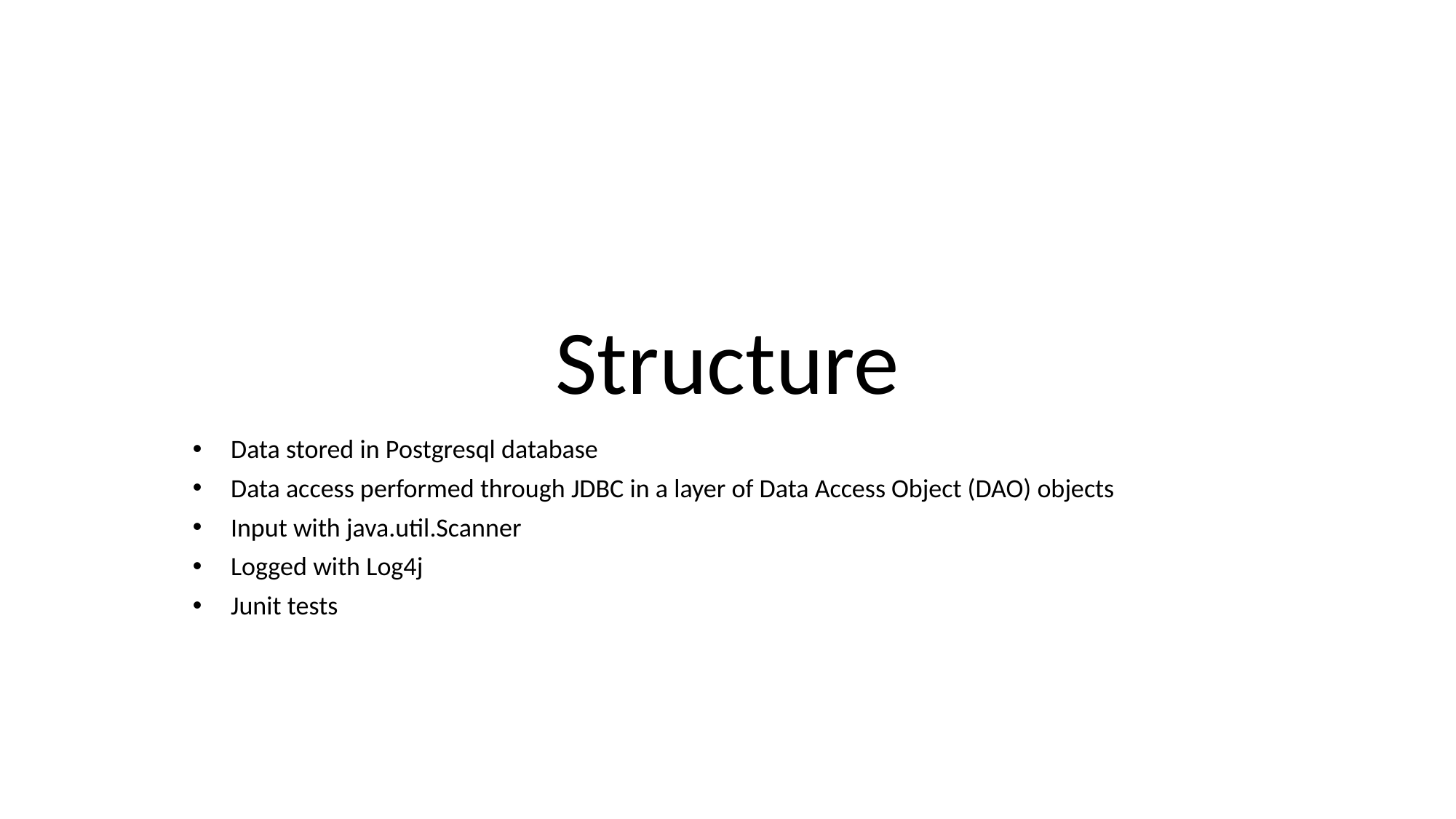

# Structure
Data stored in Postgresql database
Data access performed through JDBC in a layer of Data Access Object (DAO) objects
Input with java.util.Scanner
Logged with Log4j
Junit tests